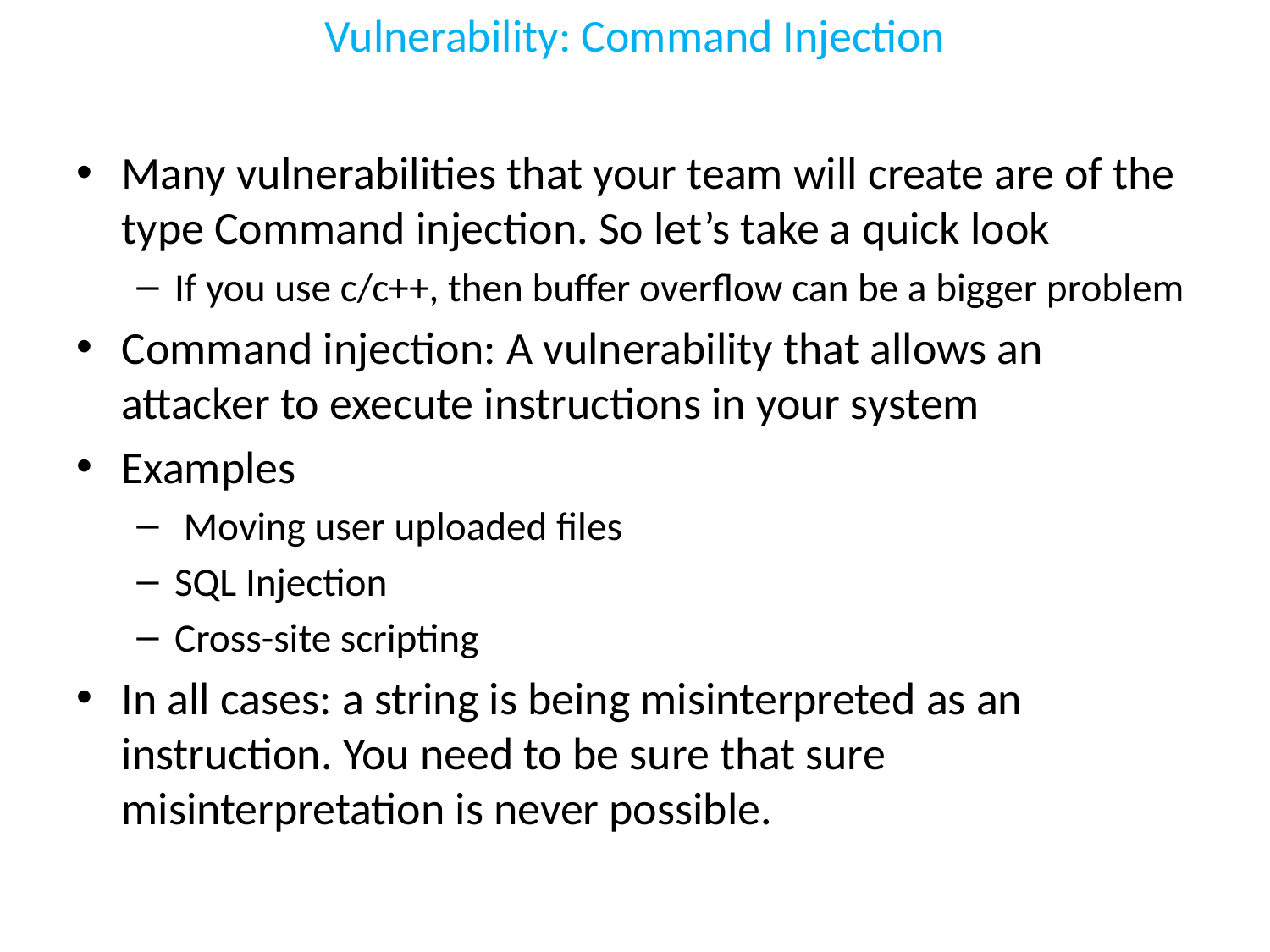

# Vulnerability: Command Injection
Many vulnerabilities that your team will create are of the type Command injection. So let’s take a quick look
If you use c/c++, then buffer overflow can be a bigger problem
Command injection: A vulnerability that allows an attacker to execute instructions in your system
Examples
 Moving user uploaded files
SQL Injection
Cross-site scripting
In all cases: a string is being misinterpreted as an instruction. You need to be sure that sure misinterpretation is never possible.